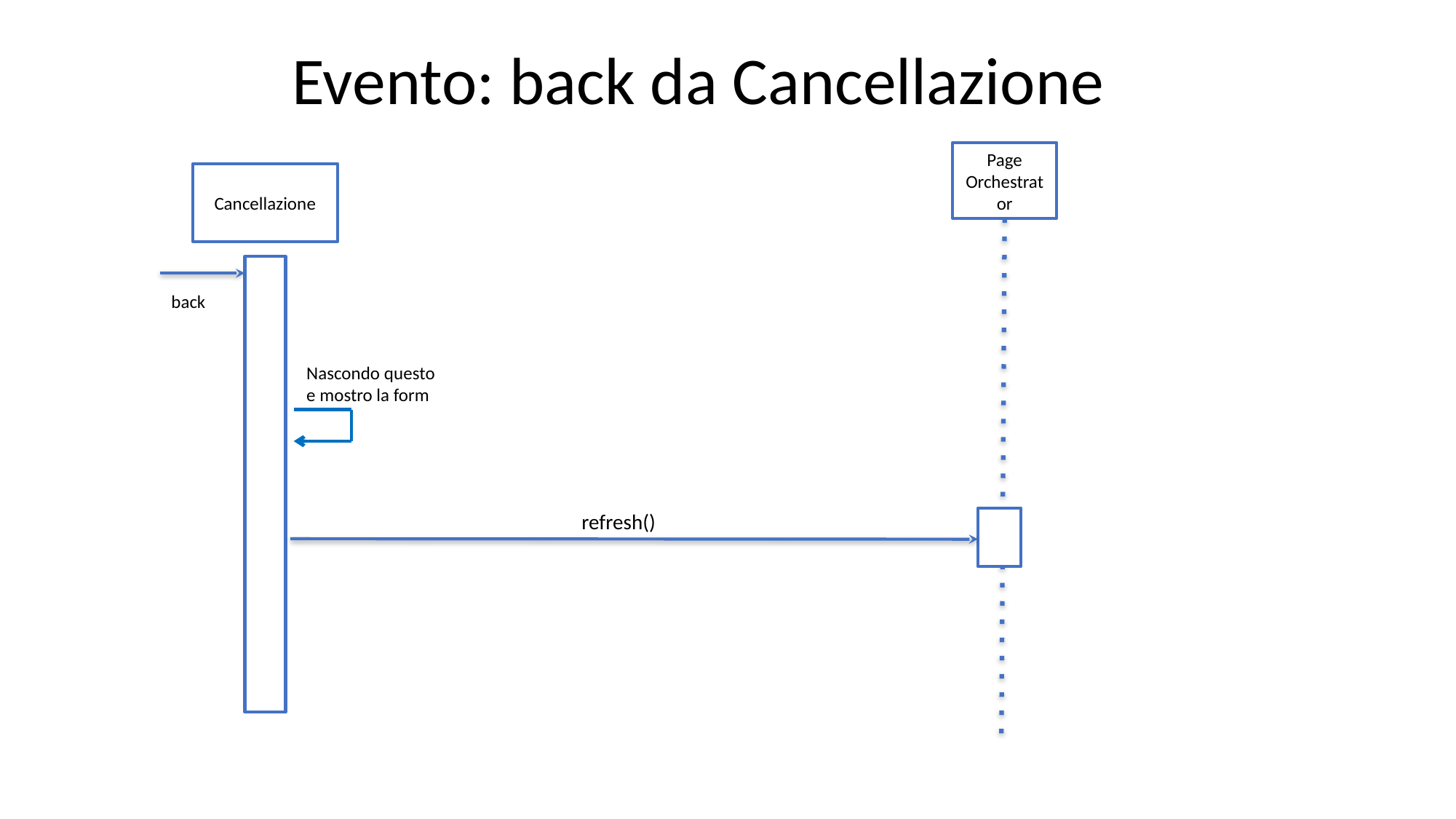

# Evento: back da Cancellazione
Page
Orchestrator
Cancellazione

back
Nascondo questo e mostro la form
refresh()